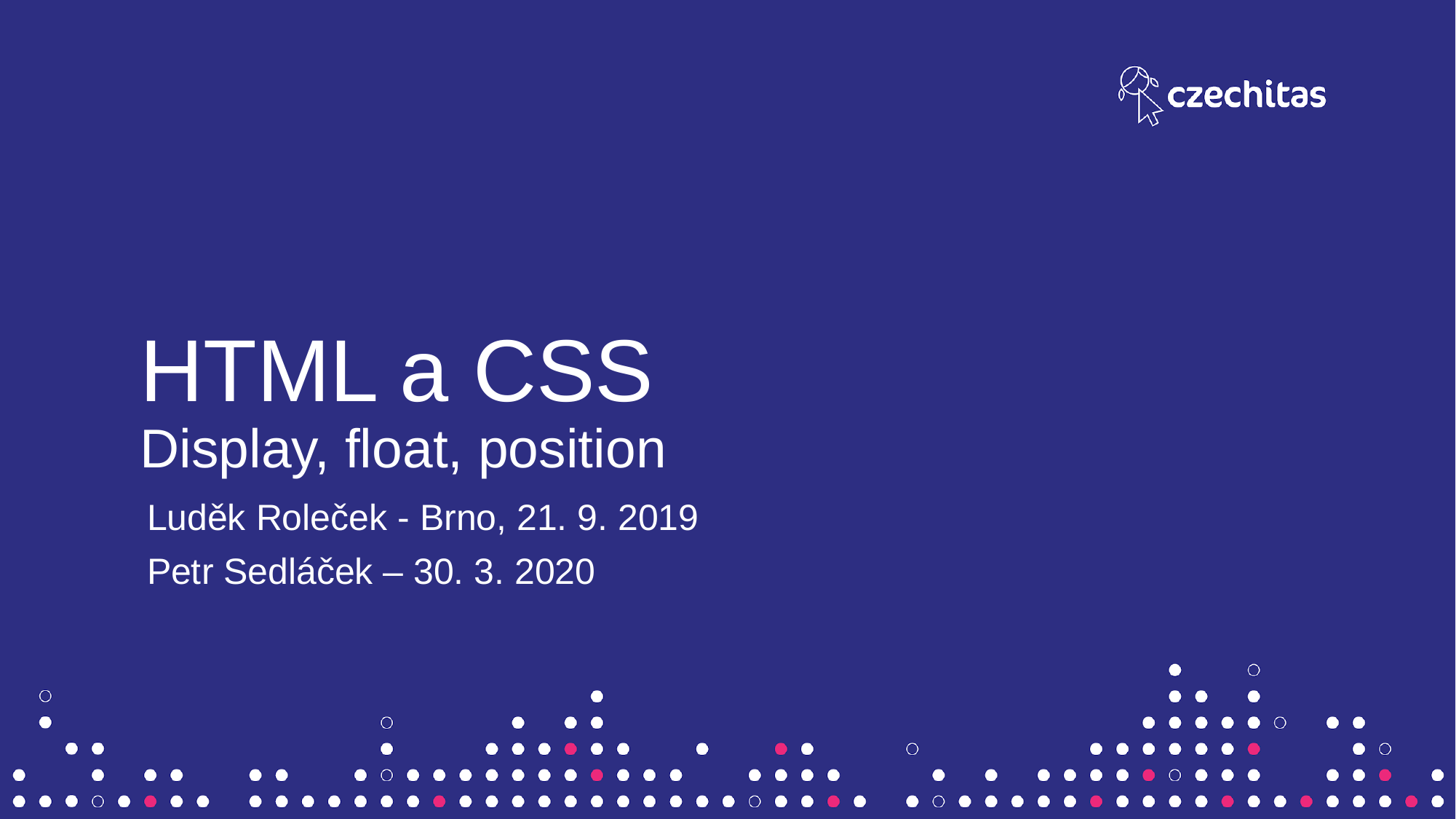

# HTML a CSS
Display, float, position
Luděk Roleček - Brno, 21. 9. 2019
Petr Sedláček – 30. 3. 2020